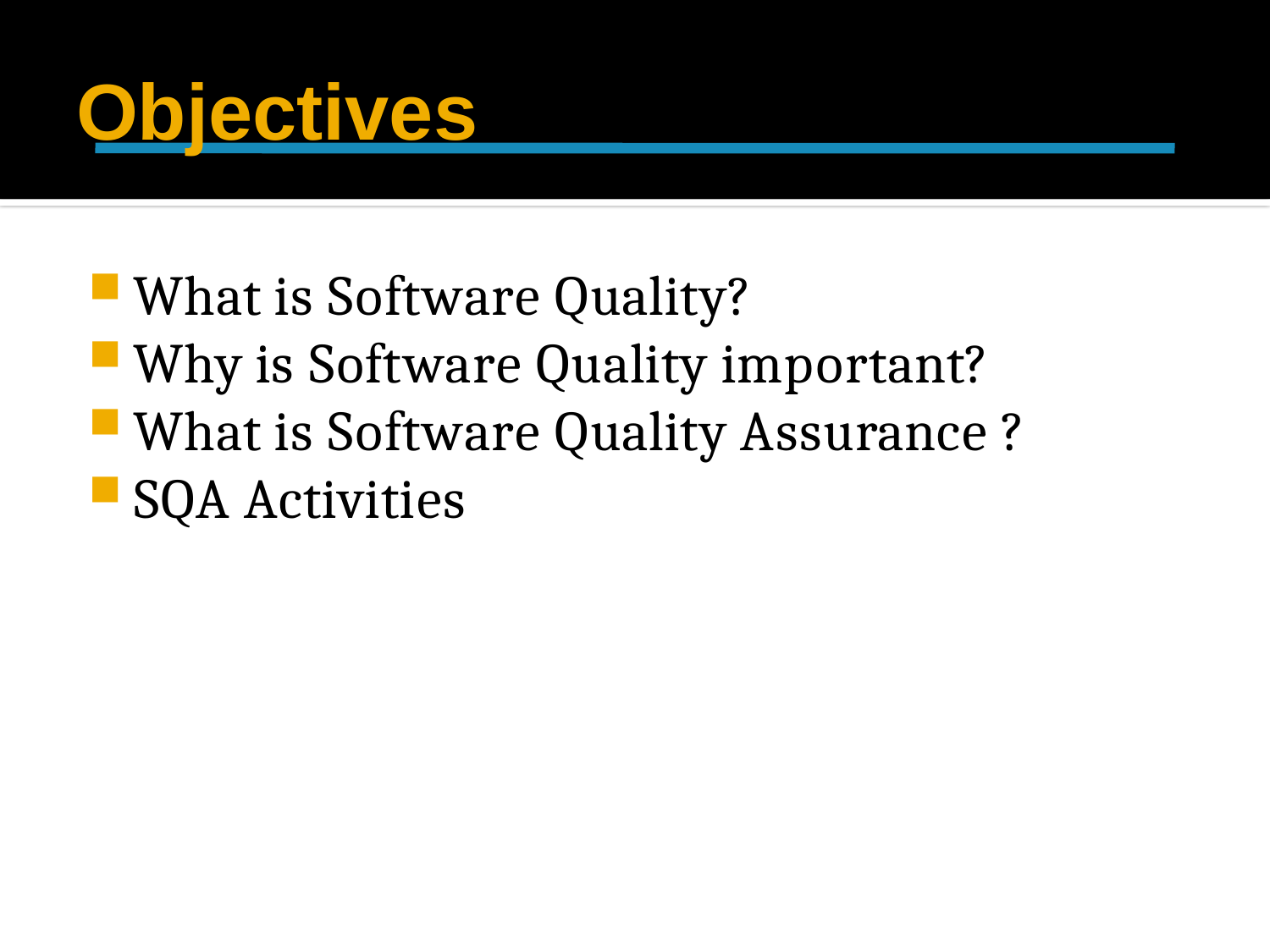

# Objectives
What is Software Quality?
Why is Software Quality important?
What is Software Quality Assurance ?
SQA Activities